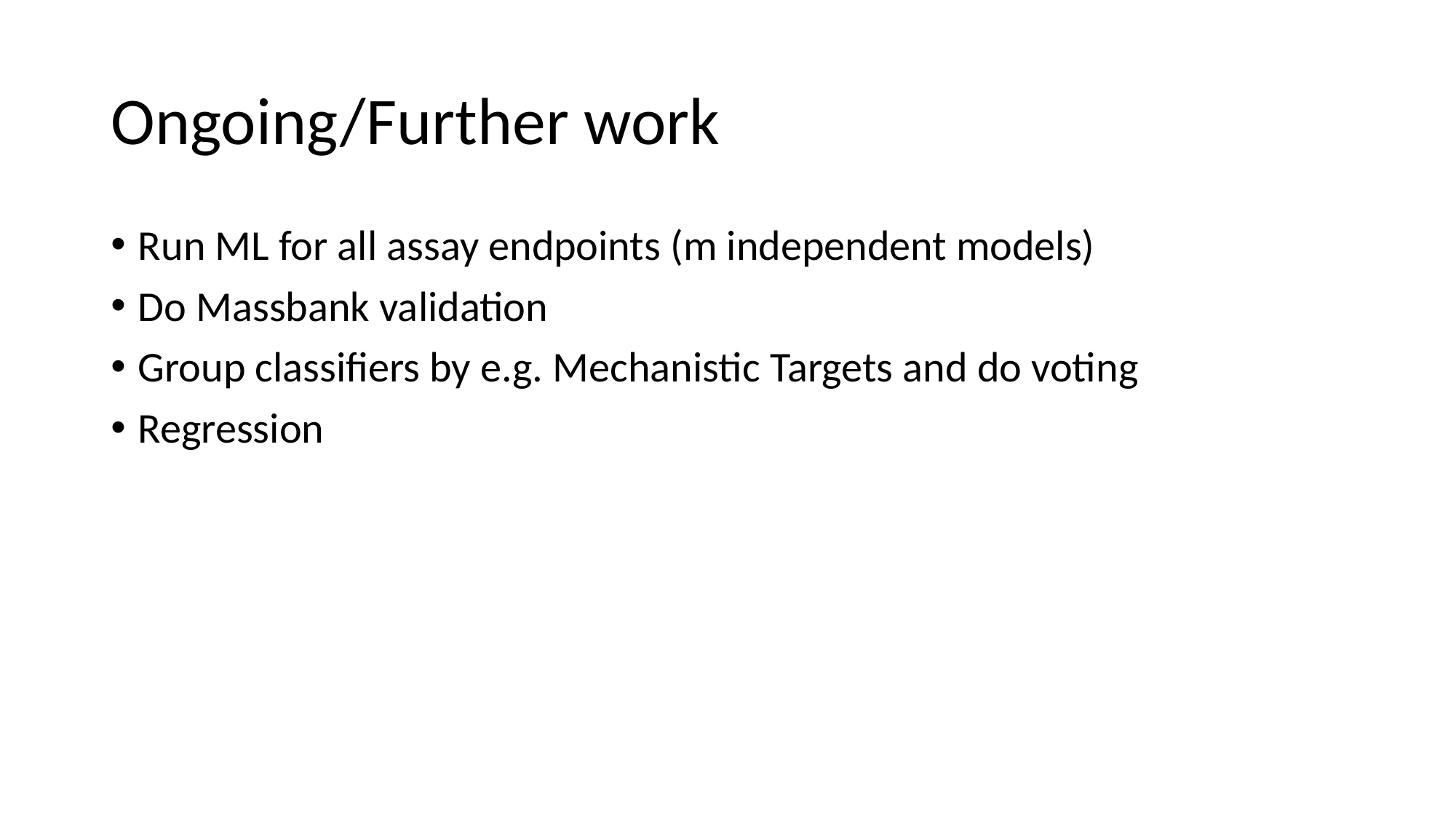

# Ongoing/Further work
Run ML for all assay endpoints (m independent models)
Do Massbank validation
Group classifiers by e.g. Mechanistic Targets and do voting
Regression